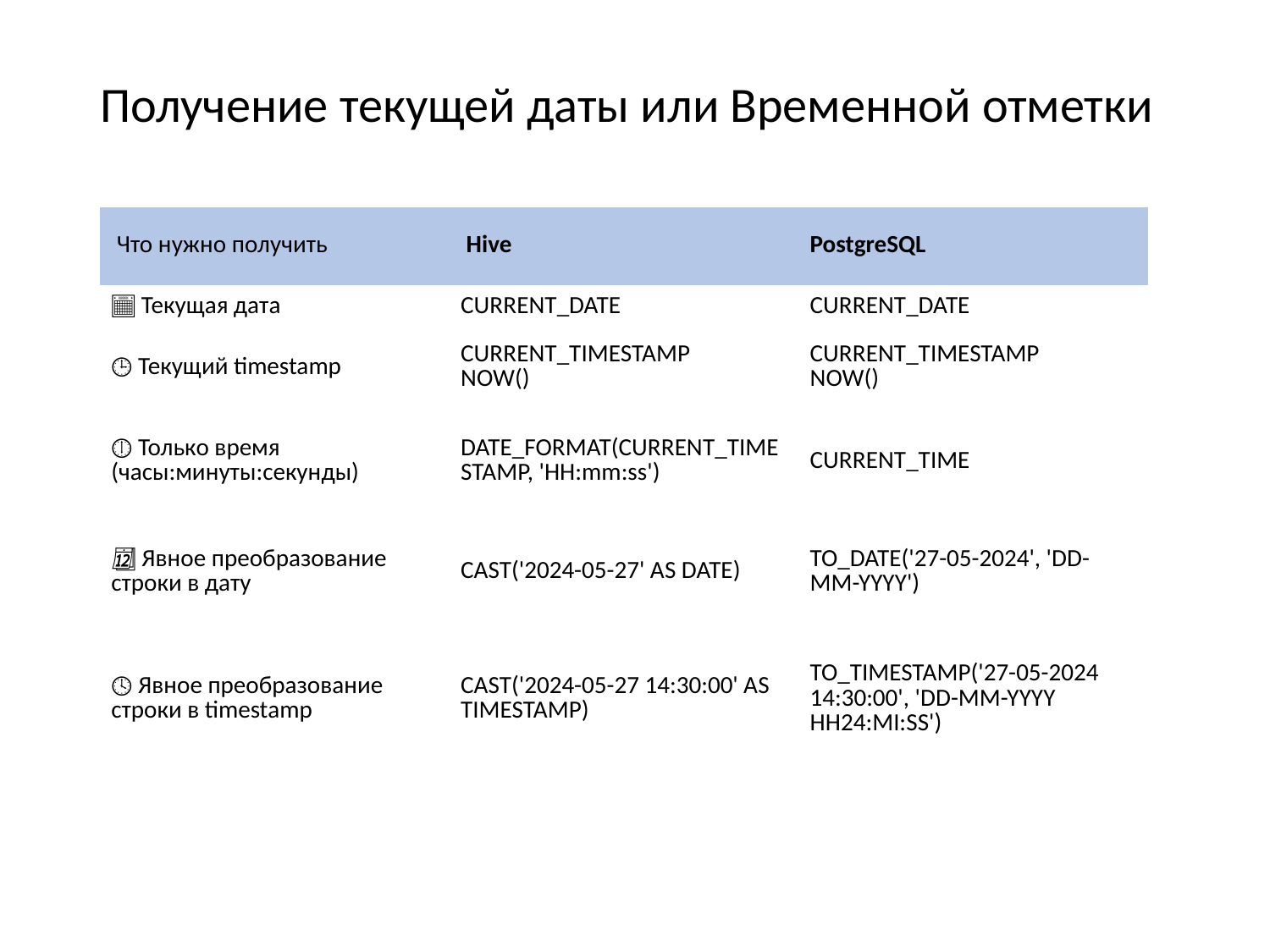

# Получение текущей даты или Временной отметки
| Что нужно получить | Hive | PostgreSQL |
| --- | --- | --- |
| 📅 Текущая дата | CURRENT\_DATE | CURRENT\_DATE |
| 🕒 Текущий timestamp | CURRENT\_TIMESTAMP NOW() | CURRENT\_TIMESTAMP NOW() |
| 🕕 Только время (часы:минуты:секунды) | DATE\_FORMAT(CURRENT\_TIMESTAMP, 'HH:mm:ss') | CURRENT\_TIME |
| 📆 Явное преобразование строки в дату | CAST('2024-05-27' AS DATE) | TO\_DATE('27-05-2024', 'DD-MM-YYYY') |
| 🕓 Явное преобразование строки в timestamp | CAST('2024-05-27 14:30:00' AS TIMESTAMP) | TO\_TIMESTAMP('27-05-2024 14:30:00', 'DD-MM-YYYY HH24:MI:SS') |